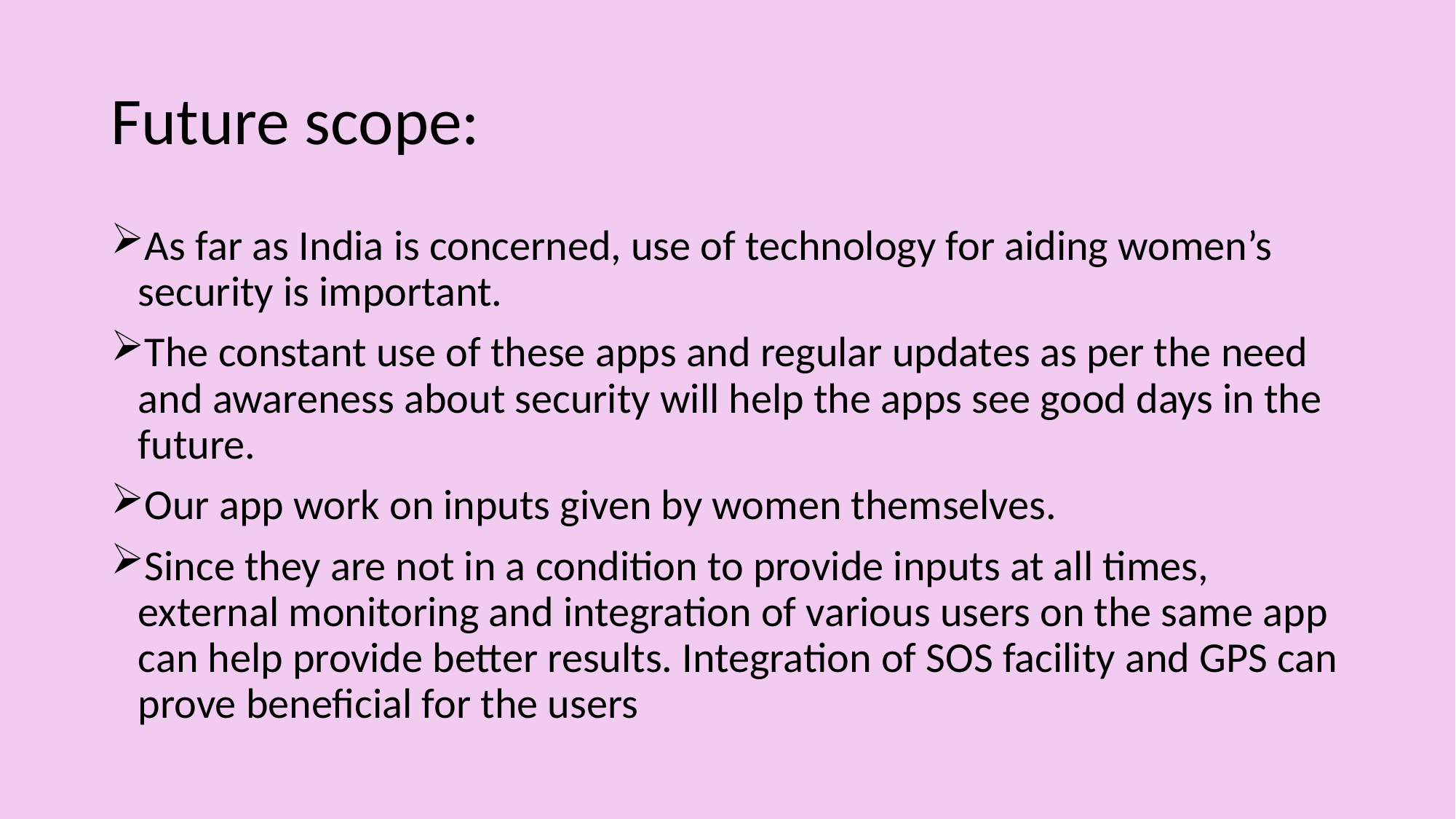

# Future scope:
As far as India is concerned, use of technology for aiding women’s security is important.
The constant use of these apps and regular updates as per the need and awareness about security will help the apps see good days in the future.
Our app work on inputs given by women themselves.
Since they are not in a condition to provide inputs at all times, external monitoring and integration of various users on the same app can help provide better results. Integration of SOS facility and GPS can prove beneficial for the users